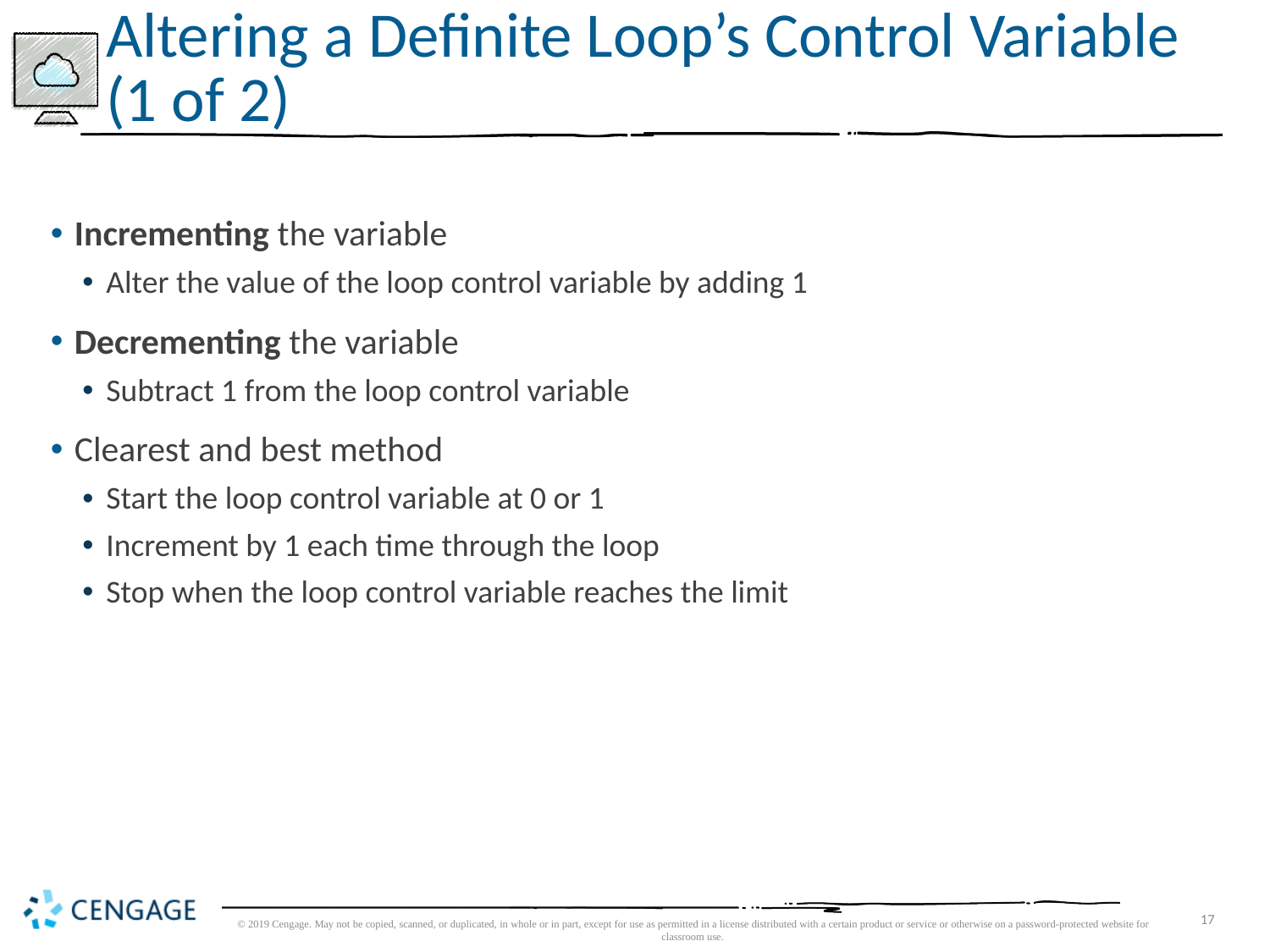

# Altering a Definite Loop’s Control Variable (1 of 2)
Incrementing the variable
Alter the value of the loop control variable by adding 1
Decrementing the variable
Subtract 1 from the loop control variable
Clearest and best method
Start the loop control variable at 0 or 1
Increment by 1 each time through the loop
Stop when the loop control variable reaches the limit
© 2019 Cengage. May not be copied, scanned, or duplicated, in whole or in part, except for use as permitted in a license distributed with a certain product or service or otherwise on a password-protected website for classroom use.